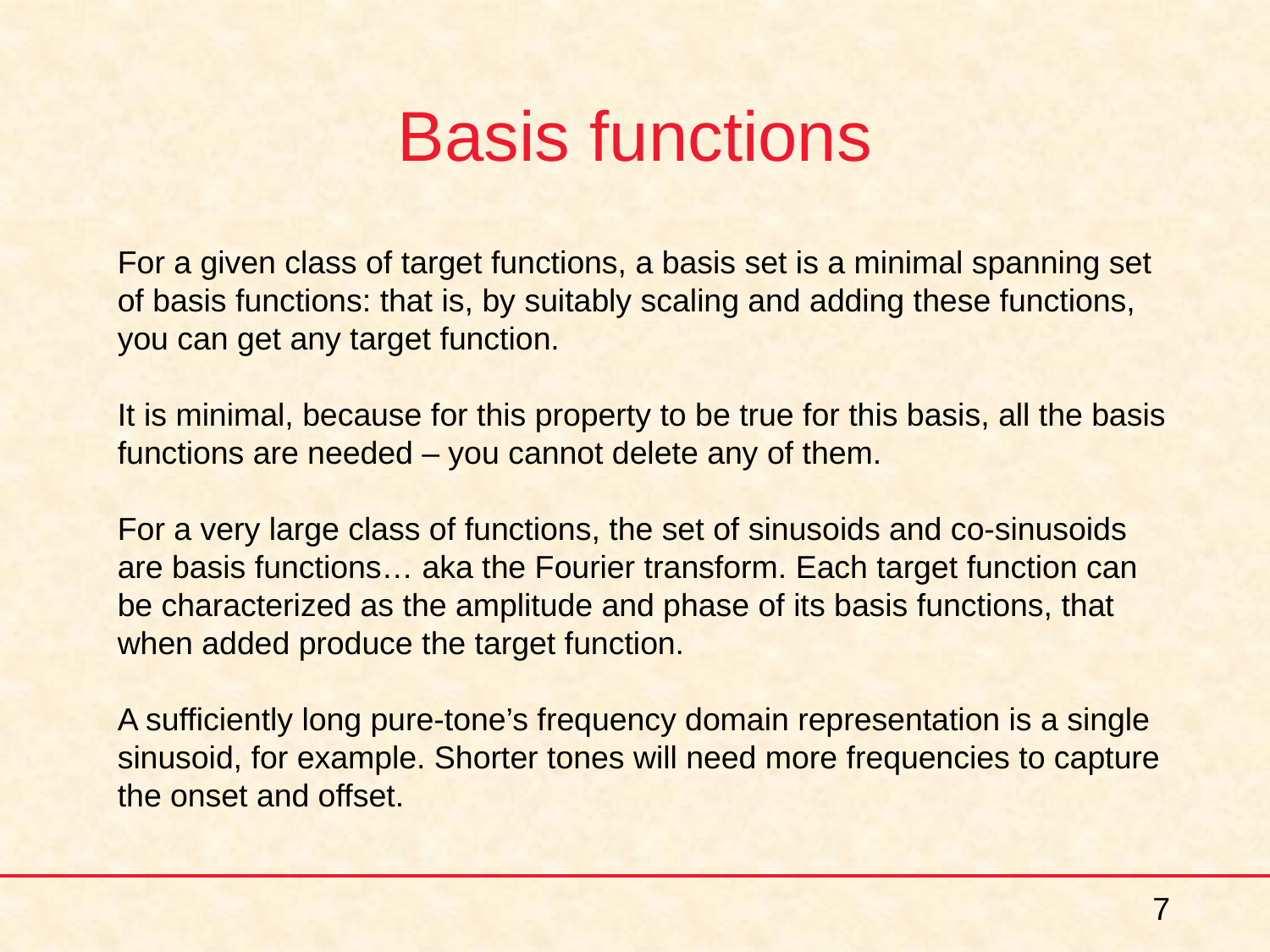

# Basis functions
For a given class of target functions, a basis set is a minimal spanning set of basis functions: that is, by suitably scaling and adding these functions, you can get any target function.

It is minimal, because for this property to be true for this basis, all the basis functions are needed – you cannot delete any of them.

For a very large class of functions, the set of sinusoids and co-sinusoids are basis functions… aka the Fourier transform. Each target function can be characterized as the amplitude and phase of its basis functions, that when added produce the target function.

A sufficiently long pure-tone’s frequency domain representation is a single sinusoid, for example. Shorter tones will need more frequencies to capture the onset and offset.
7